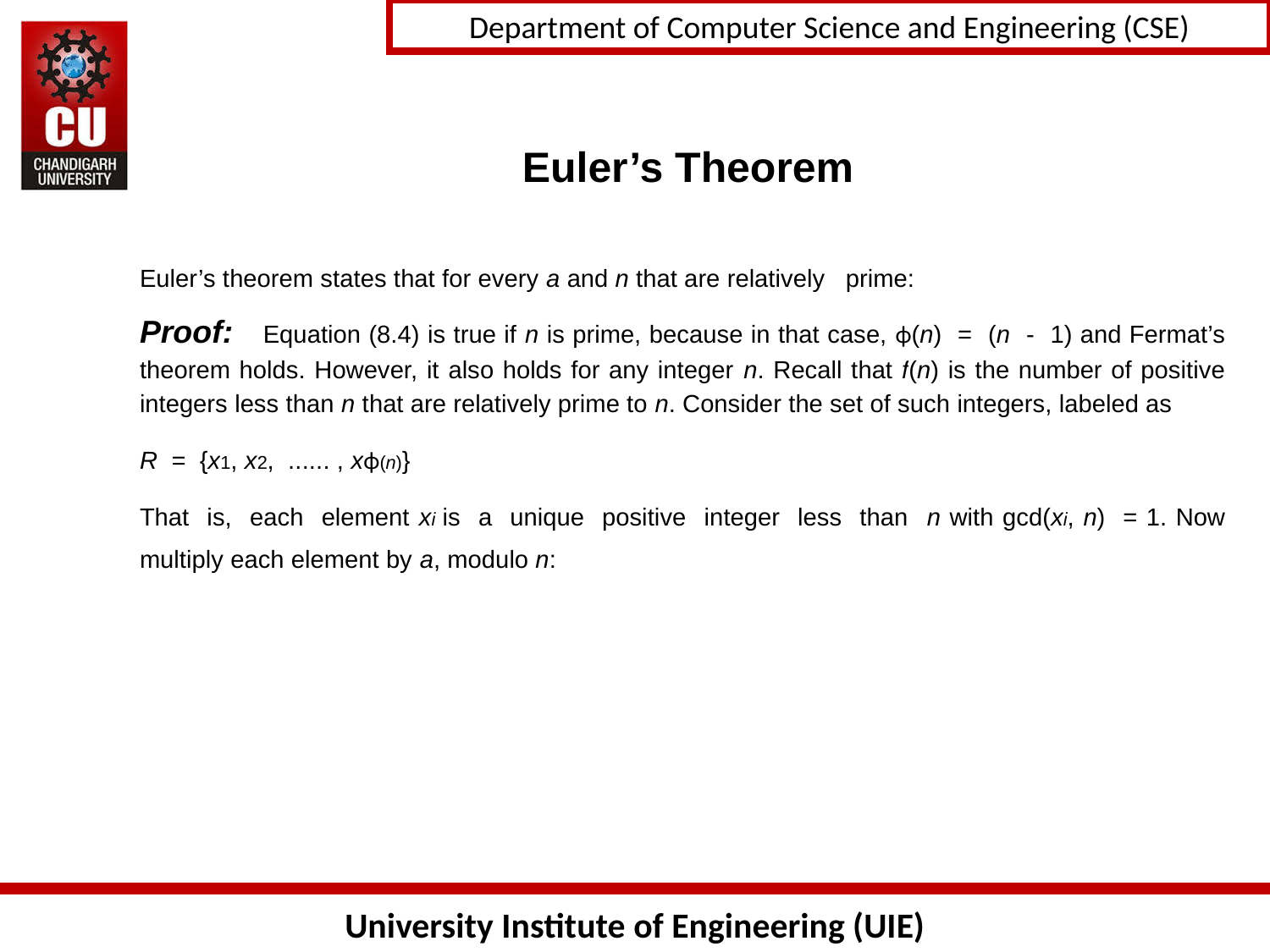

# Euler’s Theorem
Euler’s theorem states that for every a and n that are relatively   prime:
Proof:   Equation (8.4) is true if n is prime, because in that case, ϕ(n)  =  (n  -  1) and Fermat’s theorem holds. However, it also holds for any integer n. Recall that f(n) is the number of positive integers less than n that are relatively prime to n. Consider the set of such integers, labeled as
R  =  {x1, x2,  ...... , xϕ(n)}
That  is,  each  element xi is  a  unique  positive  integer  less  than  n with gcd(xi, n)  = 1. Now multiply each element by a, modulo n: